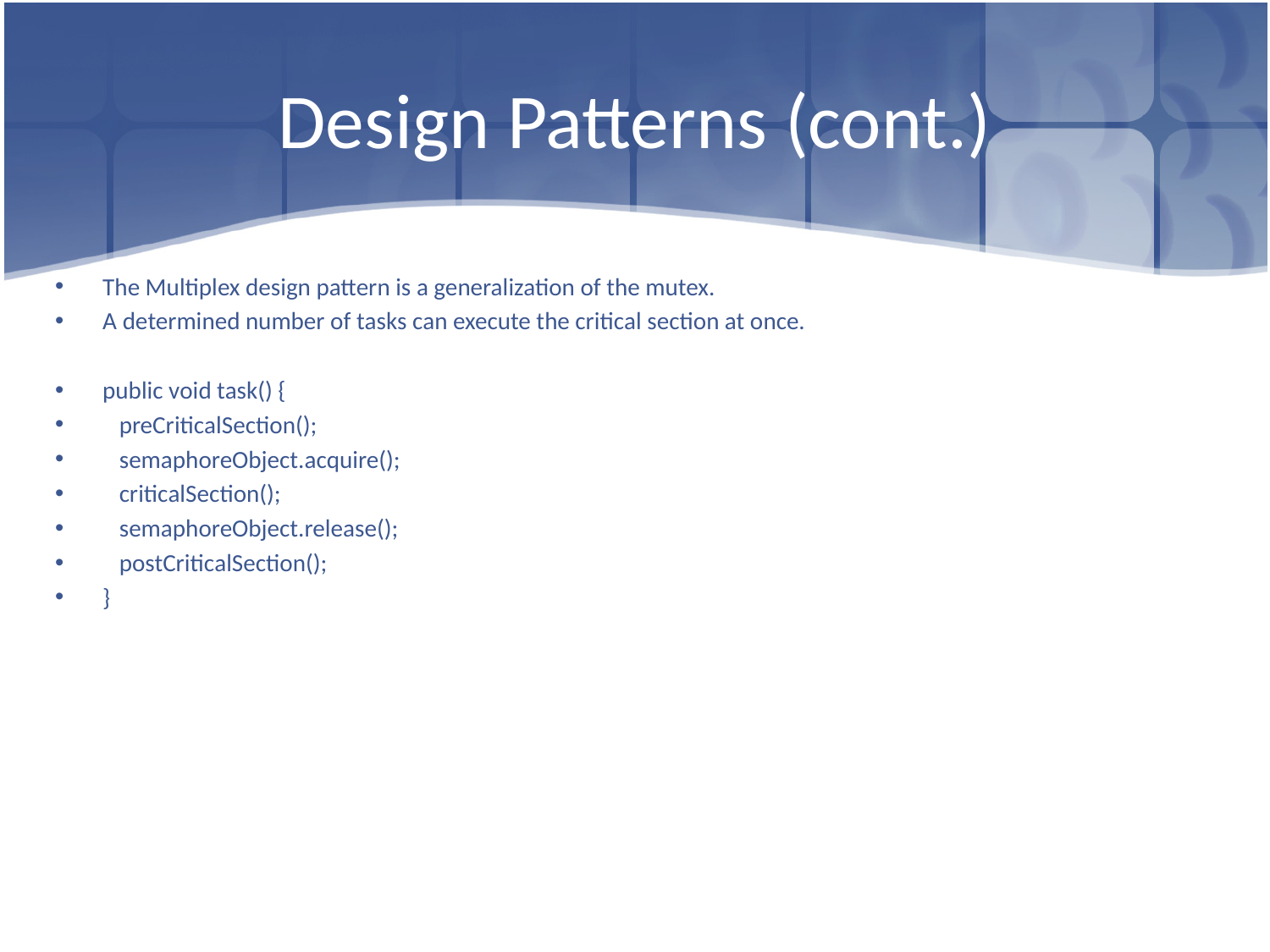

# Design Patterns (cont.)
The Multiplex design pattern is a generalization of the mutex.
A determined number of tasks can execute the critical section at once.

public void task() {
   preCriticalSection();
   semaphoreObject.acquire();
   criticalSection();
   semaphoreObject.release();
   postCriticalSection();
}